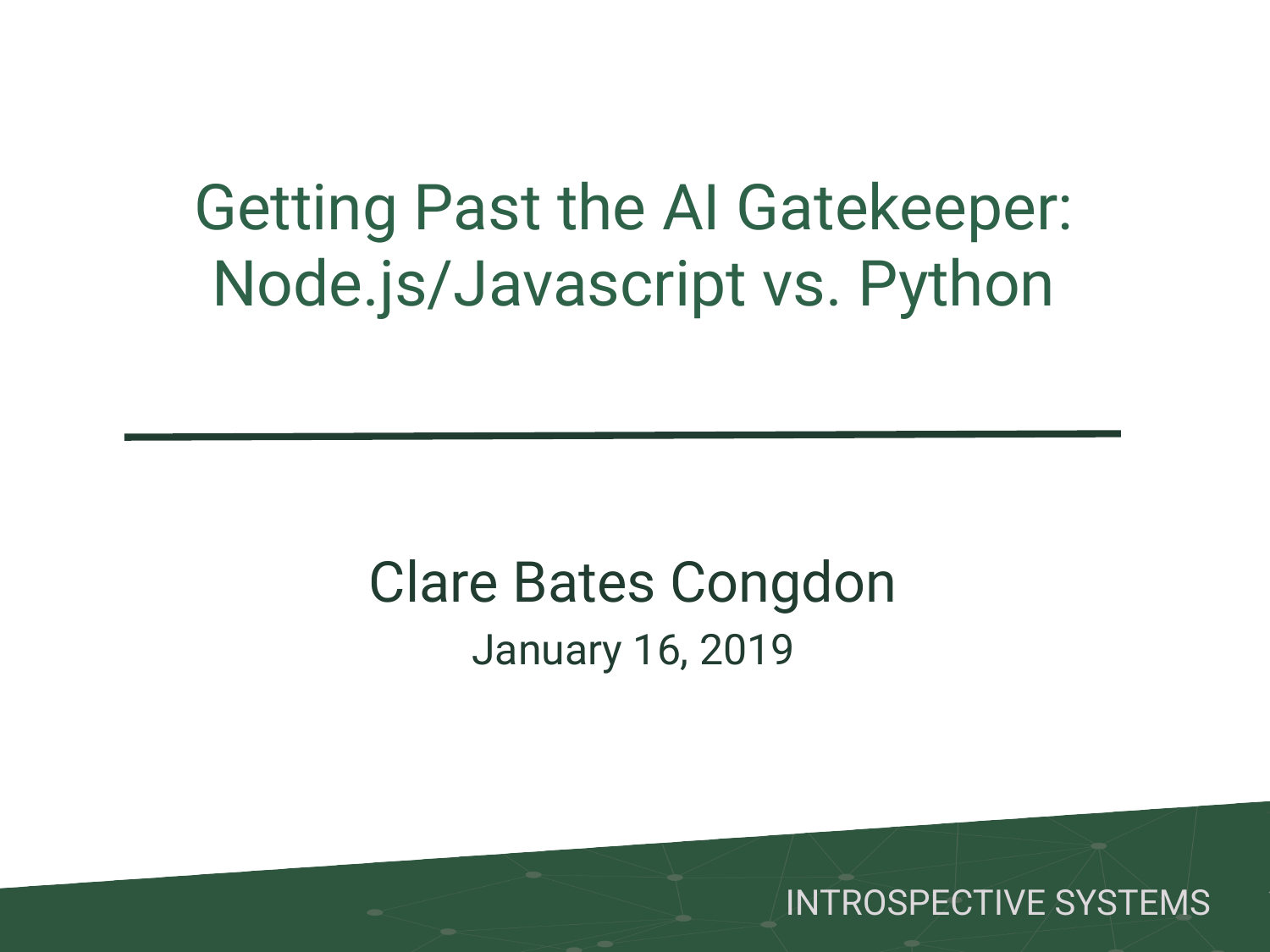

# Getting Past the AI Gatekeeper: Node.js/Javascript vs. Python
Clare Bates Congdon
January 16, 2019